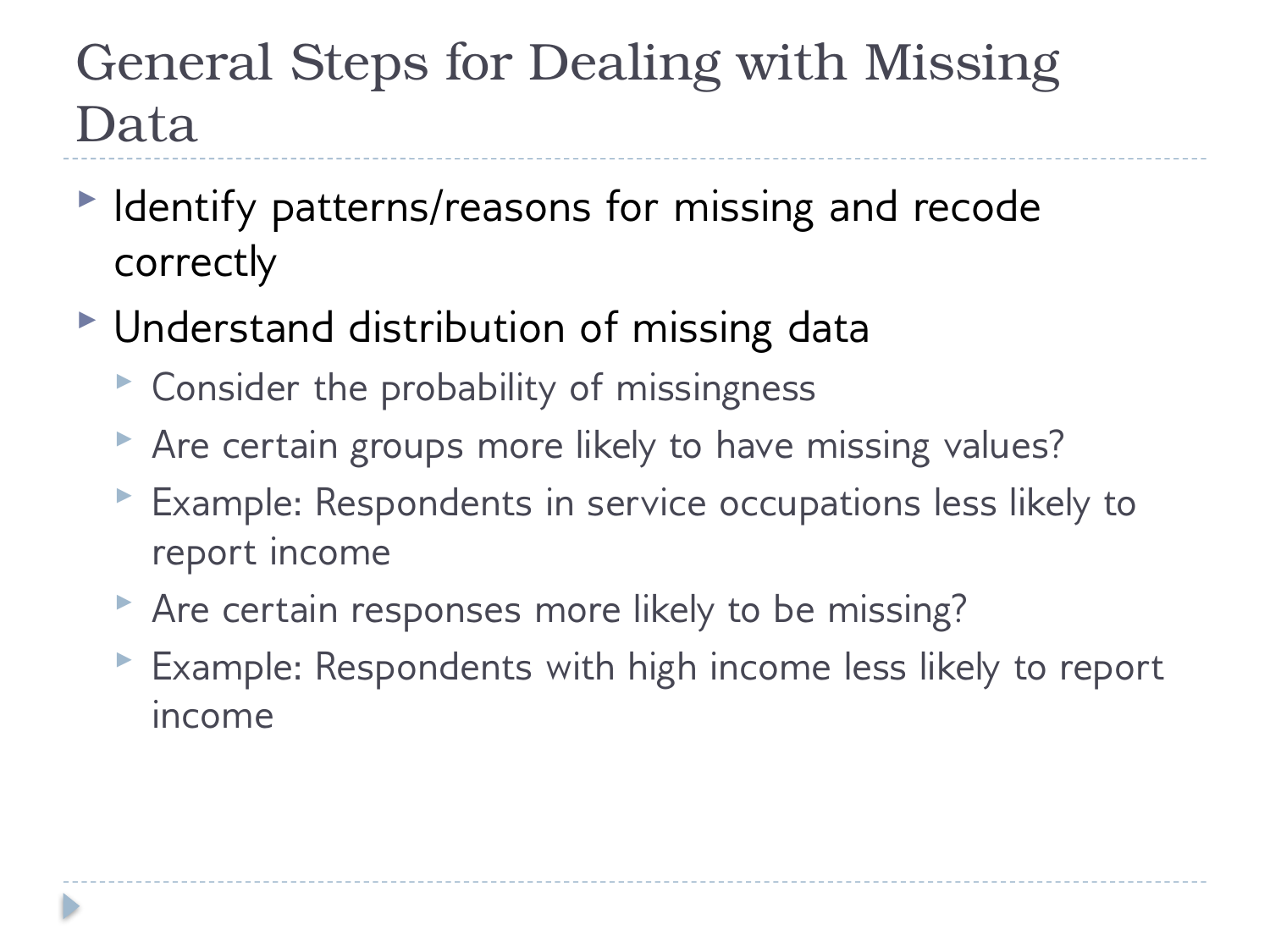

# General Steps for Dealing with Missing Data
Identify patterns/reasons for missing and recode correctly
Understand distribution of missing data
Consider the probability of missingness
Are certain groups more likely to have missing values?
Example: Respondents in service occupations less likely to report income
Are certain responses more likely to be missing?
Example: Respondents with high income less likely to report income